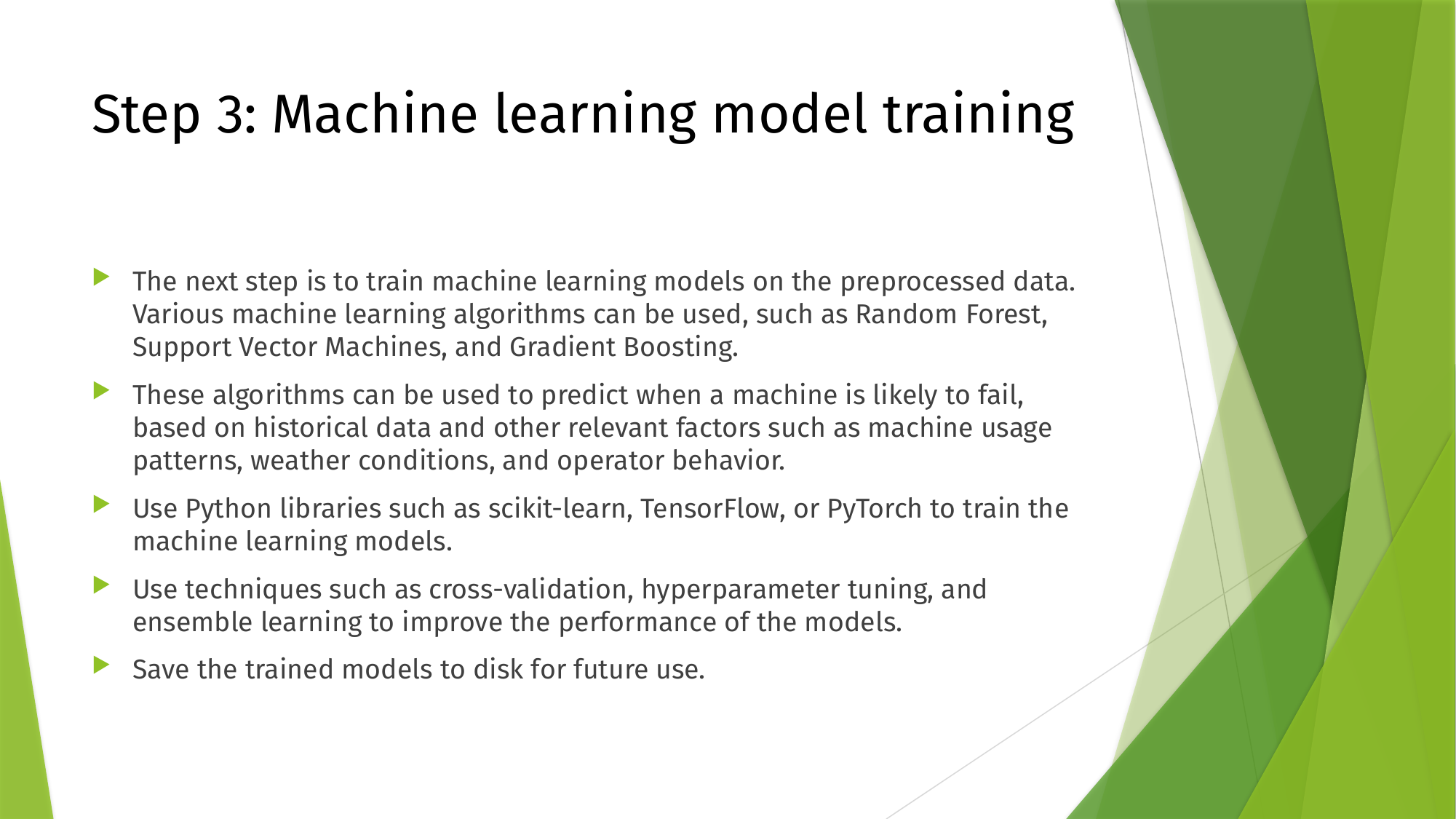

# Step 3: Machine learning model training
The next step is to train machine learning models on the preprocessed data. Various machine learning algorithms can be used, such as Random Forest, Support Vector Machines, and Gradient Boosting.
These algorithms can be used to predict when a machine is likely to fail, based on historical data and other relevant factors such as machine usage patterns, weather conditions, and operator behavior.
Use Python libraries such as scikit-learn, TensorFlow, or PyTorch to train the machine learning models.
Use techniques such as cross-validation, hyperparameter tuning, and ensemble learning to improve the performance of the models.
Save the trained models to disk for future use.